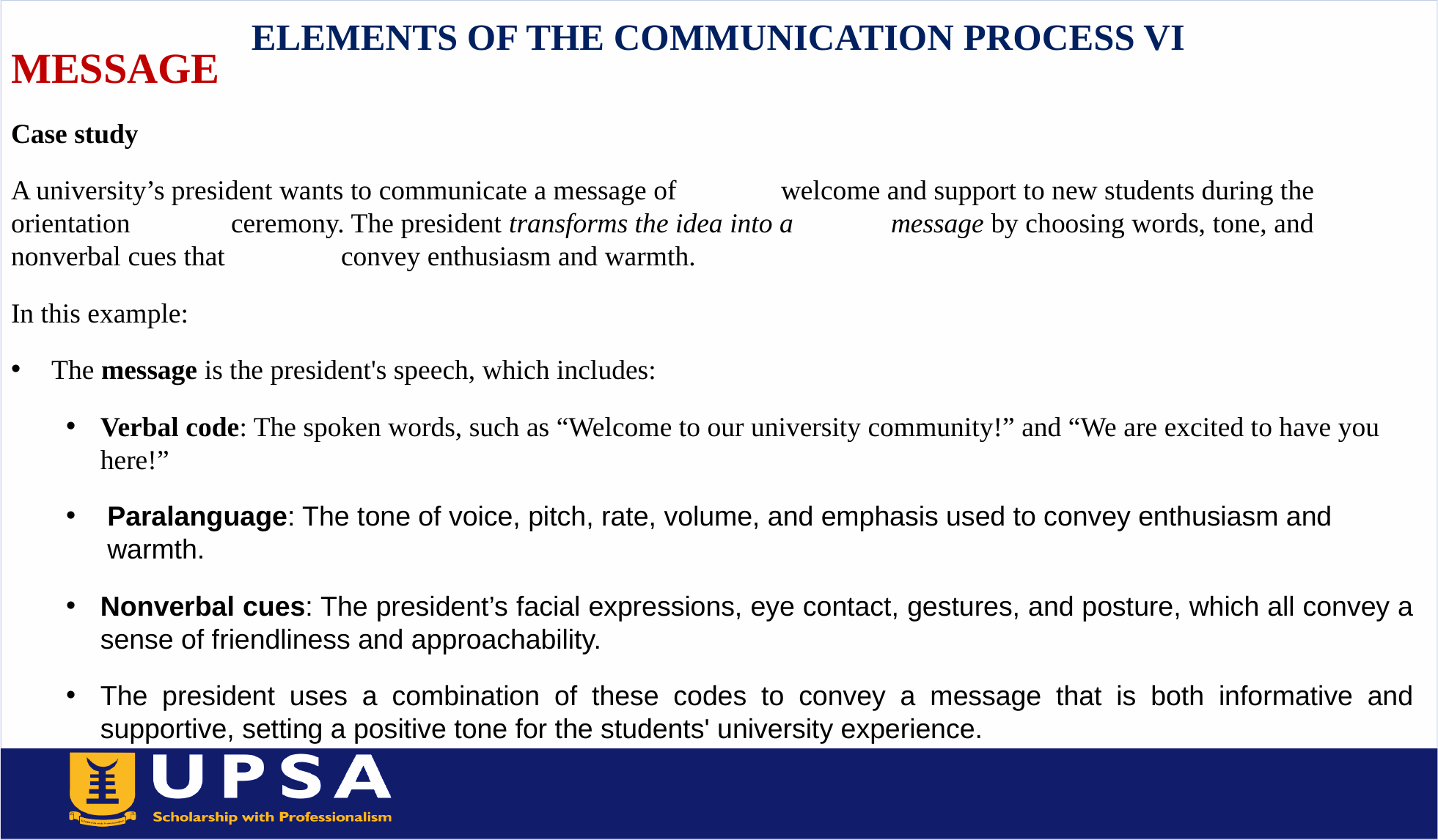

# ELEMENTS OF THE COMMUNICATION PROCESS VI
MESSAGE
Case study
A university’s president wants to communicate a message of 	welcome and support to new students during the orientation 	ceremony. The president transforms the idea into a 	message by choosing words, tone, and nonverbal cues that 	convey enthusiasm and warmth.
In this example:
The message is the president's speech, which includes:
Verbal code: The spoken words, such as “Welcome to our university community!” and “We are excited to have you here!”
Paralanguage: The tone of voice, pitch, rate, volume, and emphasis used to convey enthusiasm and warmth.
Nonverbal cues: The president’s facial expressions, eye contact, gestures, and posture, which all convey a sense of friendliness and approachability.
The president uses a combination of these codes to convey a message that is both informative and supportive, setting a positive tone for the students' university experience.